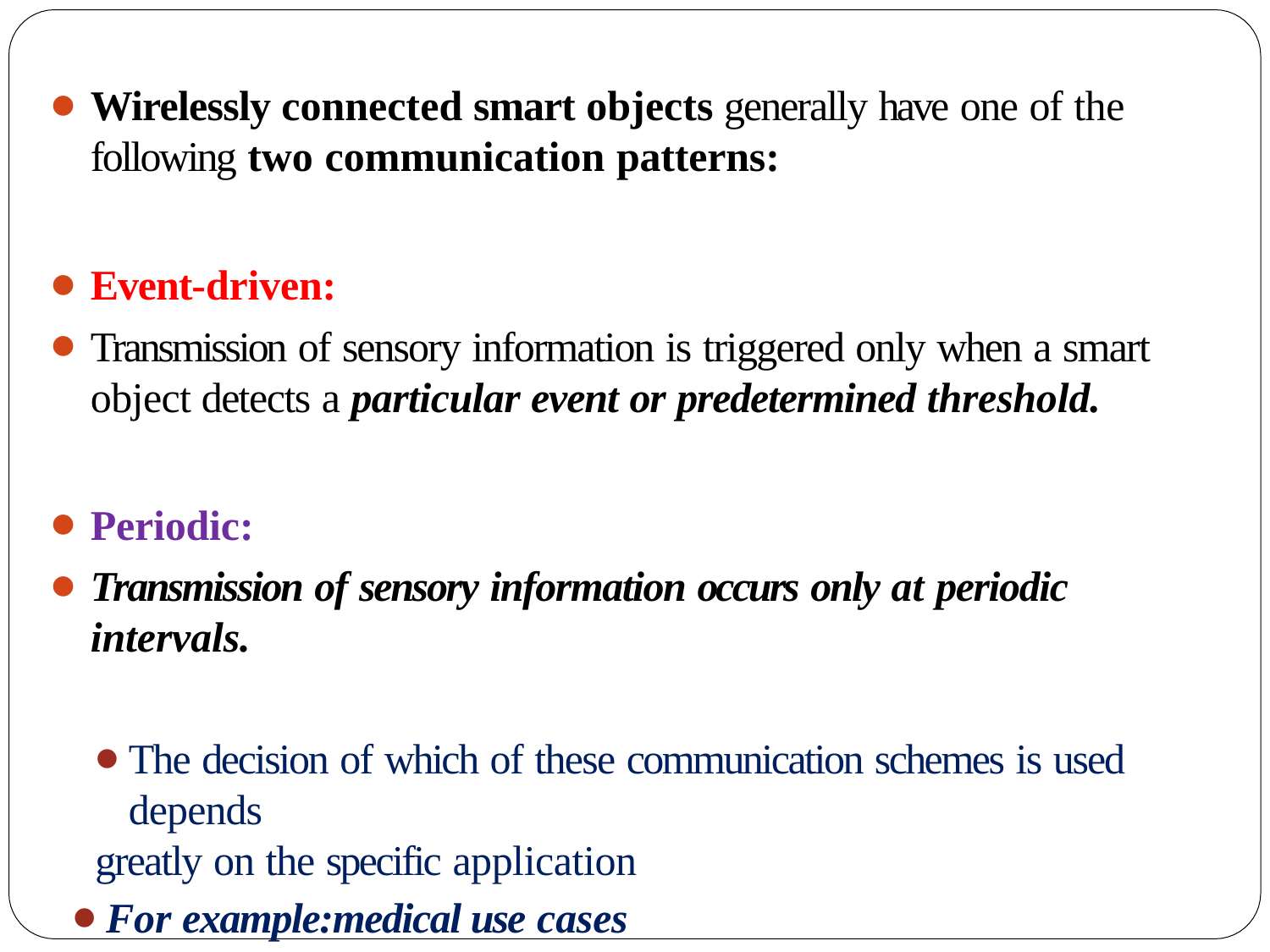

Wirelessly connected smart objects generally have one of the
following two communication patterns:

Event-driven:
Transmission of sensory information is triggered only when a smart object detects a particular event or predetermined threshold.

Periodic:
Transmission of sensory information occurs only at periodic intervals.

The decision of which of these communication schemes is used depends
greatly on the specific application
For example:medical use cases